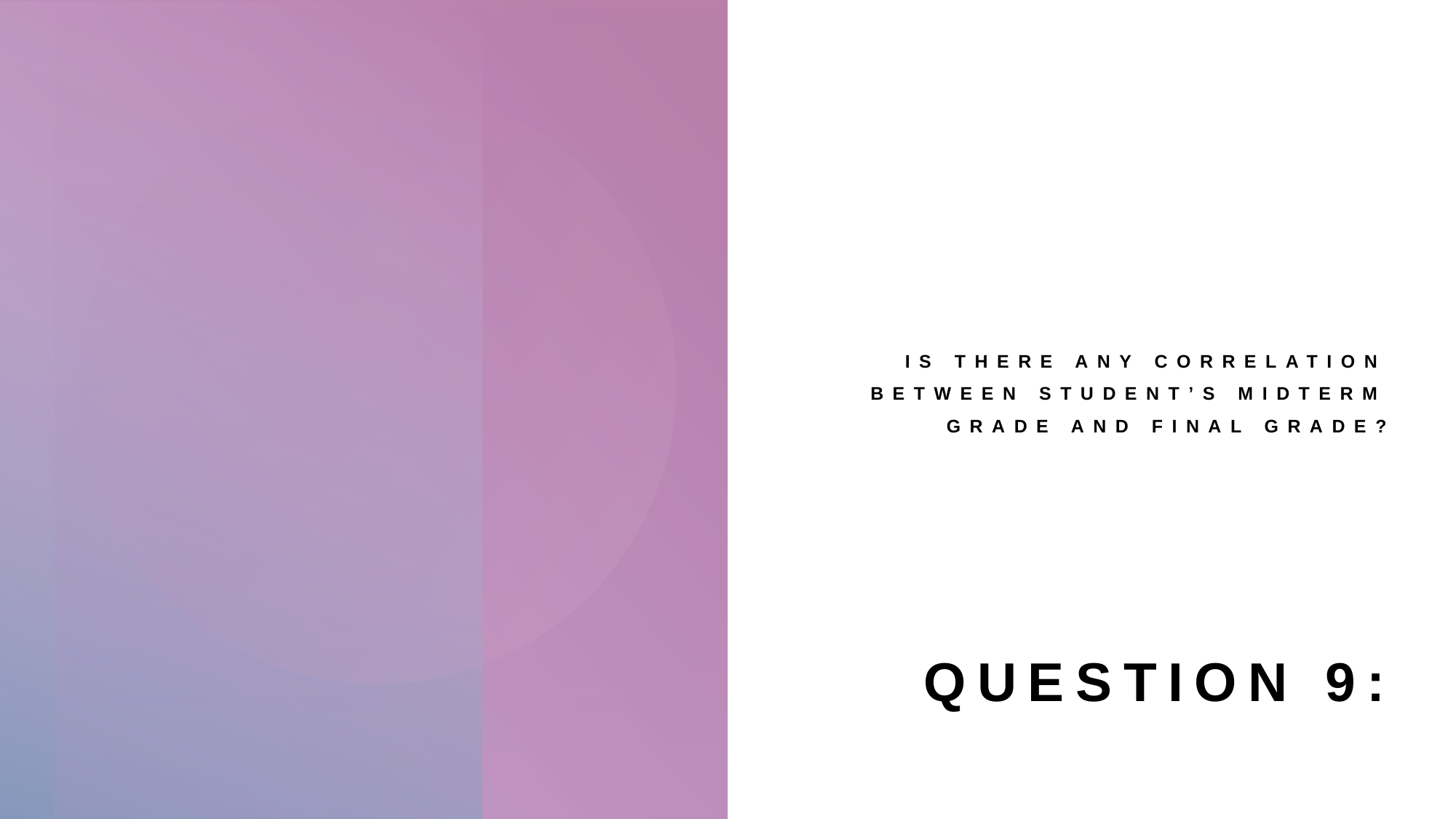

Is there any correlation between student’s midterm grade and final grade?
# Question 9: